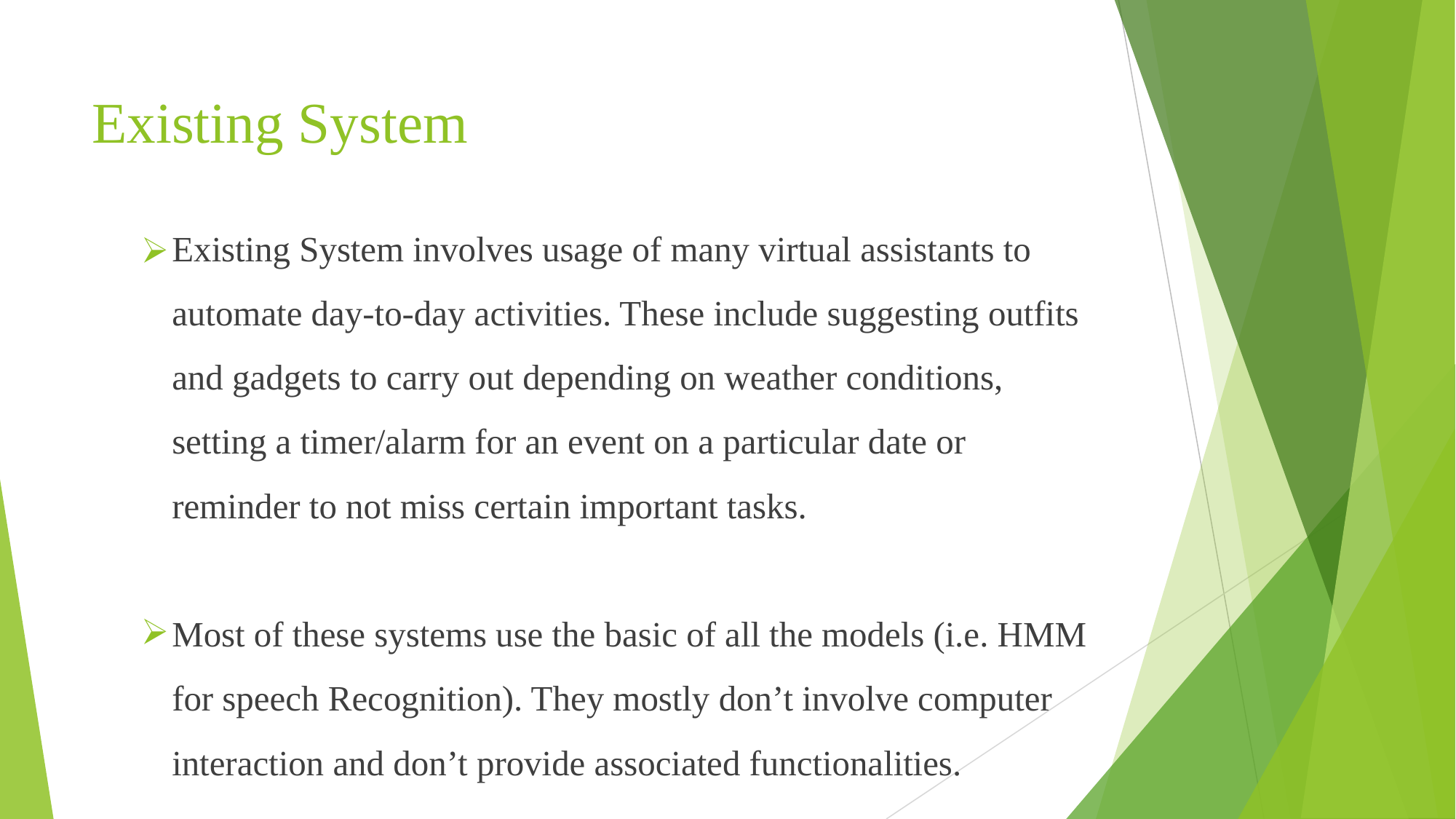

# Existing System
Existing System involves usage of many virtual assistants to automate day-to-day activities. These include suggesting outfits and gadgets to carry out depending on weather conditions, setting a timer/alarm for an event on a particular date or reminder to not miss certain important tasks.

Most of these systems use the basic of all the models (i.e. HMM for speech Recognition). They mostly don’t involve computer interaction and don’t provide associated functionalities.